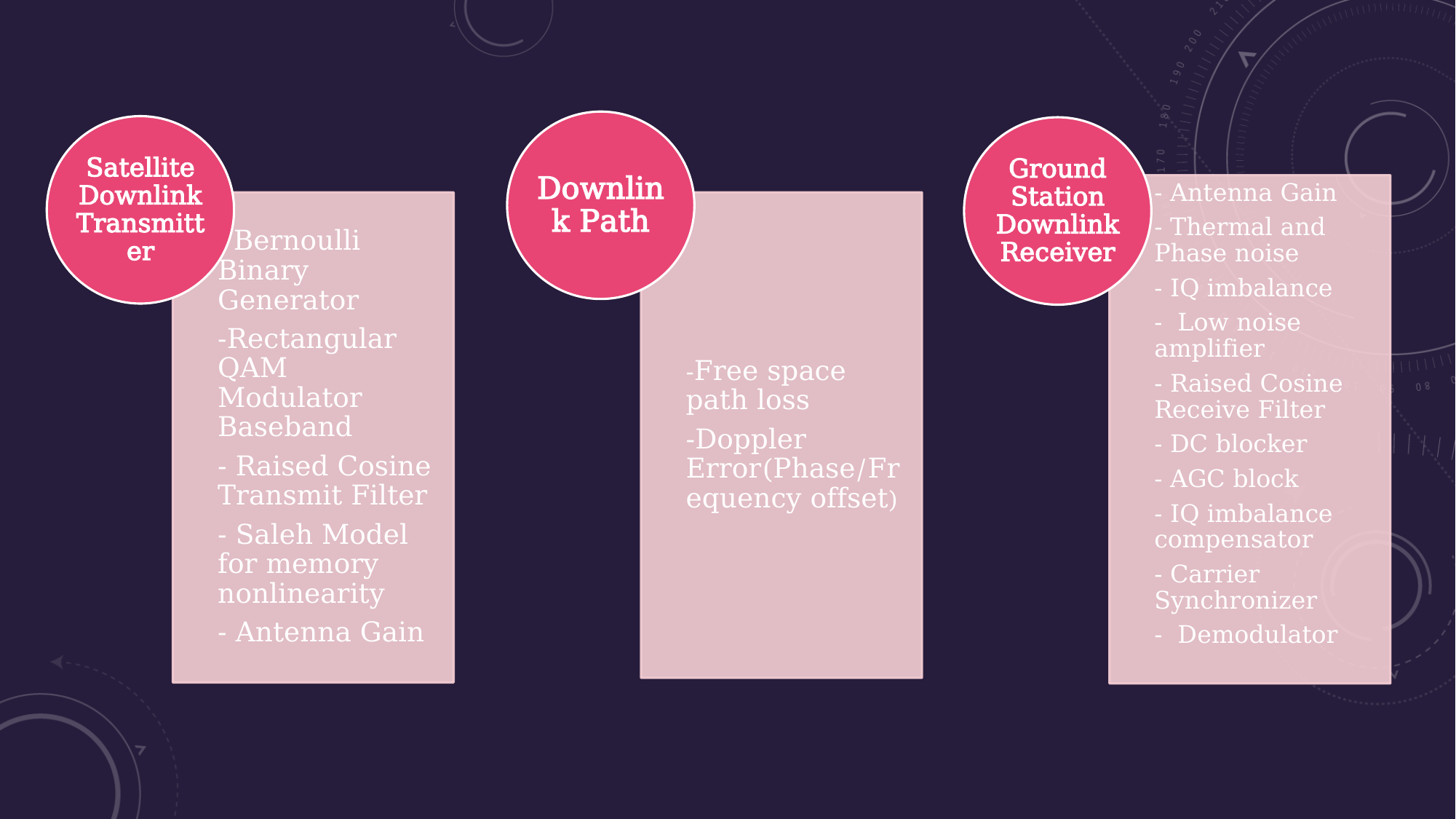

- Bernoulli Binary Generator
-Rectangular QAM Modulator Baseband
- Raised Cosine Transmit Filter
- Saleh Model for memory nonlinearity
- Antenna Gain
Satellite Downlink Transmitter
-Free space path loss
-Doppler Error(Phase/Frequency offset)
Downlink Path
- Antenna Gain
- Thermal and Phase noise
- IQ imbalance
-  Low noise amplifier
- Raised Cosine Receive Filter
- DC blocker
- AGC block
- IQ imbalance compensator
- Carrier Synchronizer
-  Demodulator

Ground Station Downlink Receiver